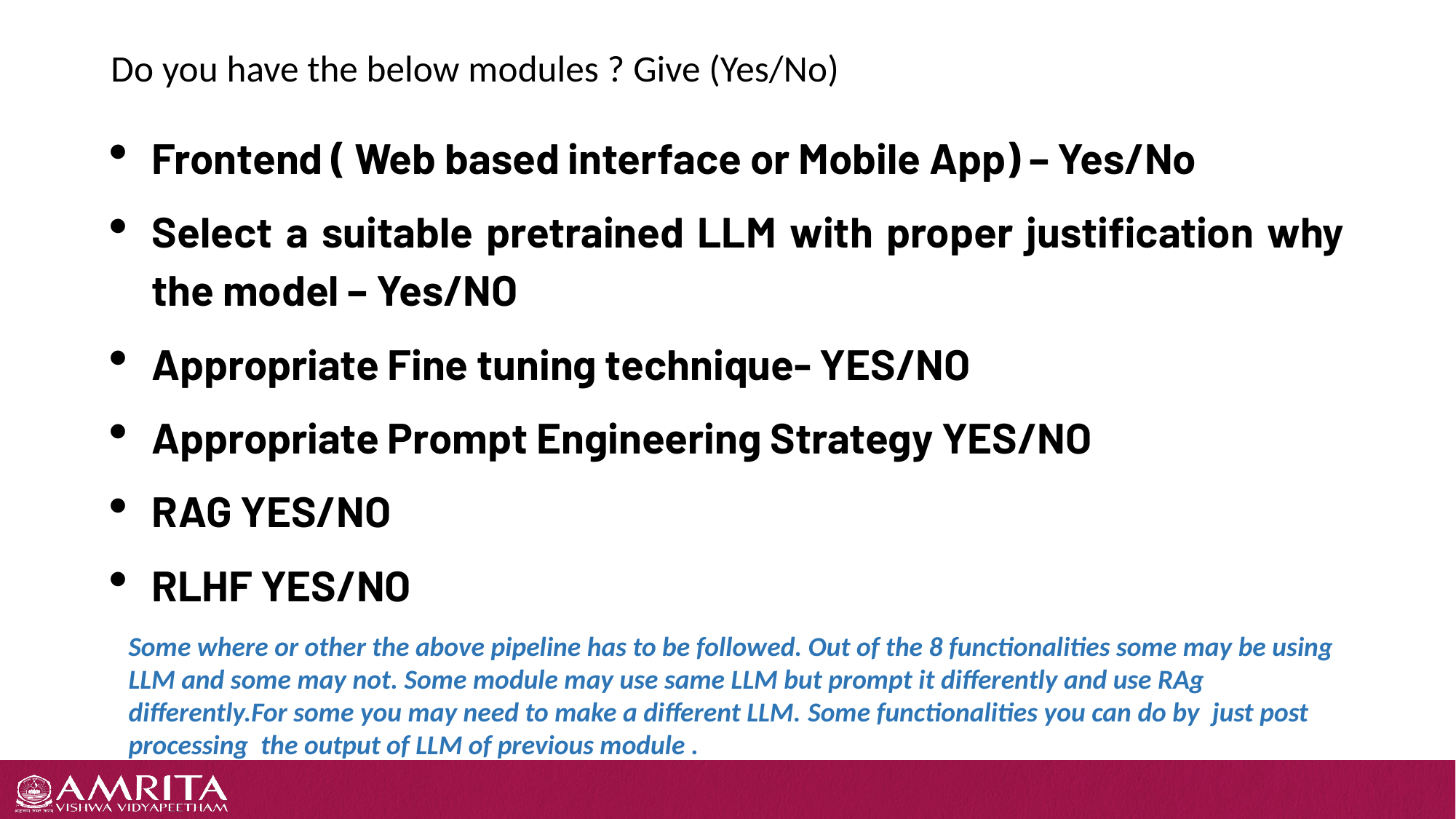

# Do you have the below modules ? Give (Yes/No)
Frontend ( Web based interface or Mobile App) – Yes/No
Select a suitable pretrained LLM with proper justification why the model – Yes/NO
Appropriate Fine tuning technique- YES/NO
Appropriate Prompt Engineering Strategy YES/NO
RAG YES/NO
RLHF YES/NO

Some where or other the above pipeline has to be followed. Out of the 8 functionalities some may be using LLM and some may not. Some module may use same LLM but prompt it differently and use RAg differently.For some you may need to make a different LLM. Some functionalities you can do by  just post processing  the output of LLM of previous module .